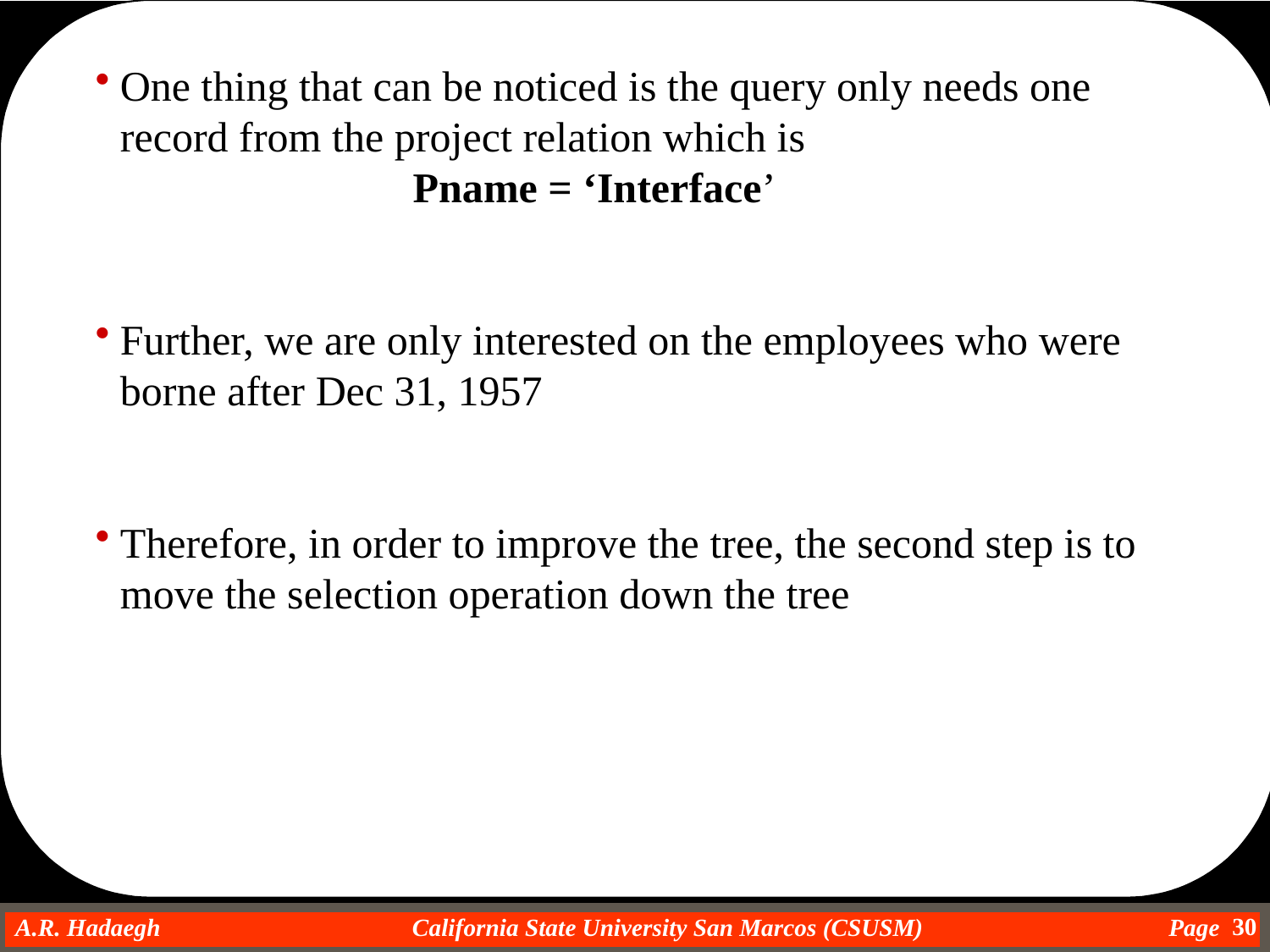

One thing that can be noticed is the query only needs one record from the project relation which is
	Pname = ‘Interface’

Further, we are only interested on the employees who were borne after Dec 31, 1957

Therefore, in order to improve the tree, the second step is to move the selection operation down the tree

30